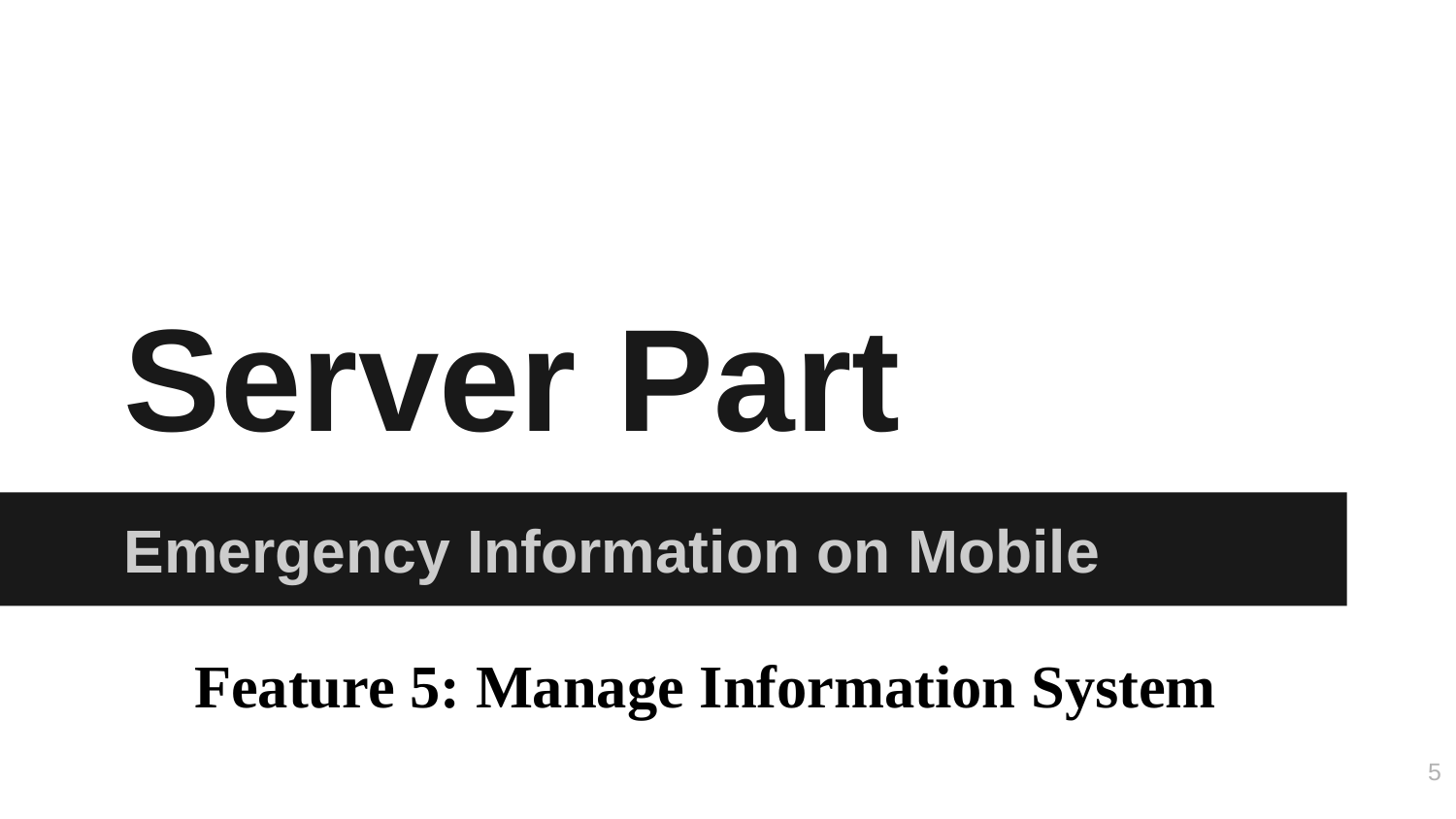

# Server Part
Emergency Information on Mobile
Feature 5: Manage Information System
5